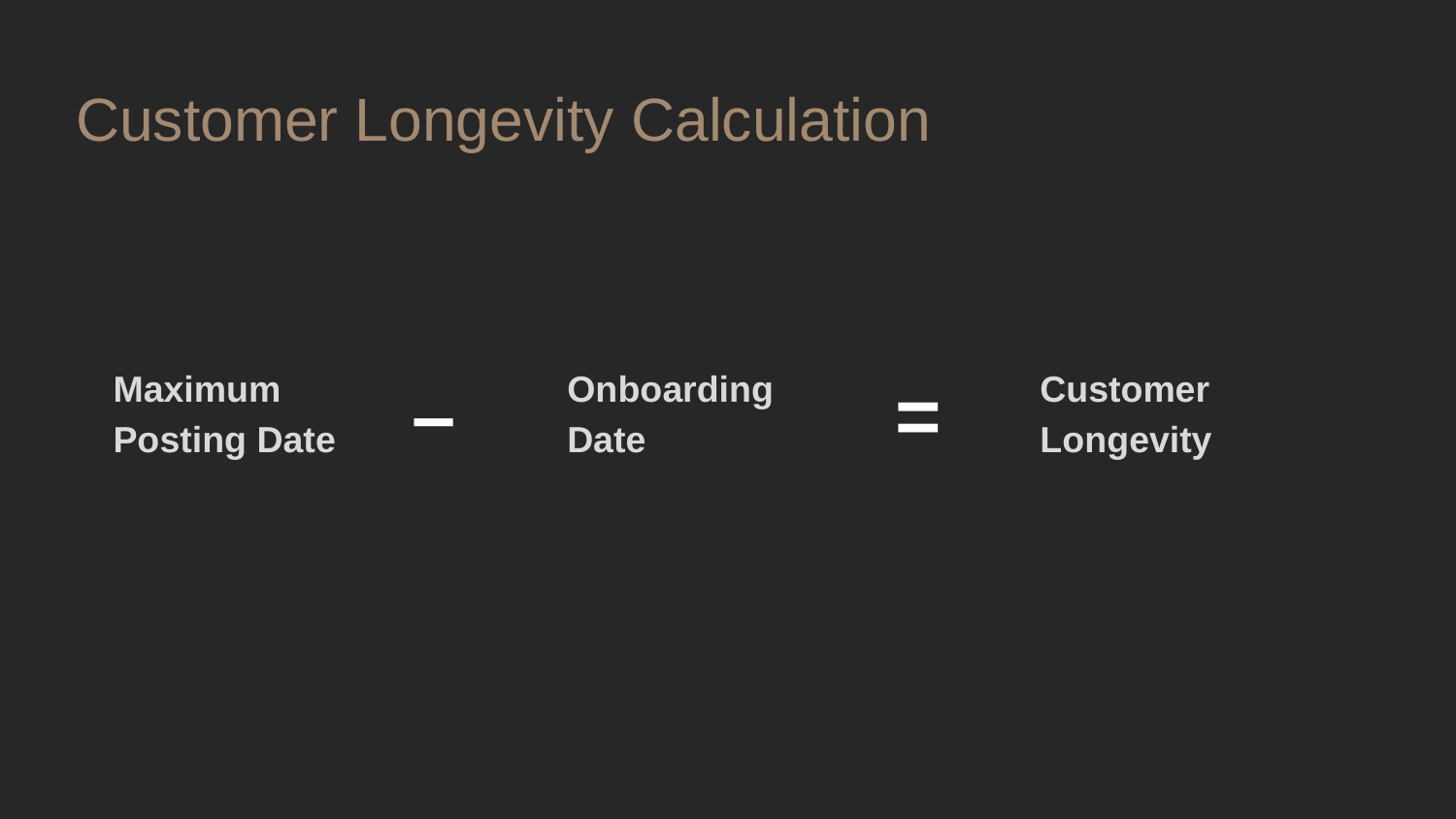

Customer Longevity Calculation
–

=

Maximum Posting Date

Onboarding Date

Customer Longevity